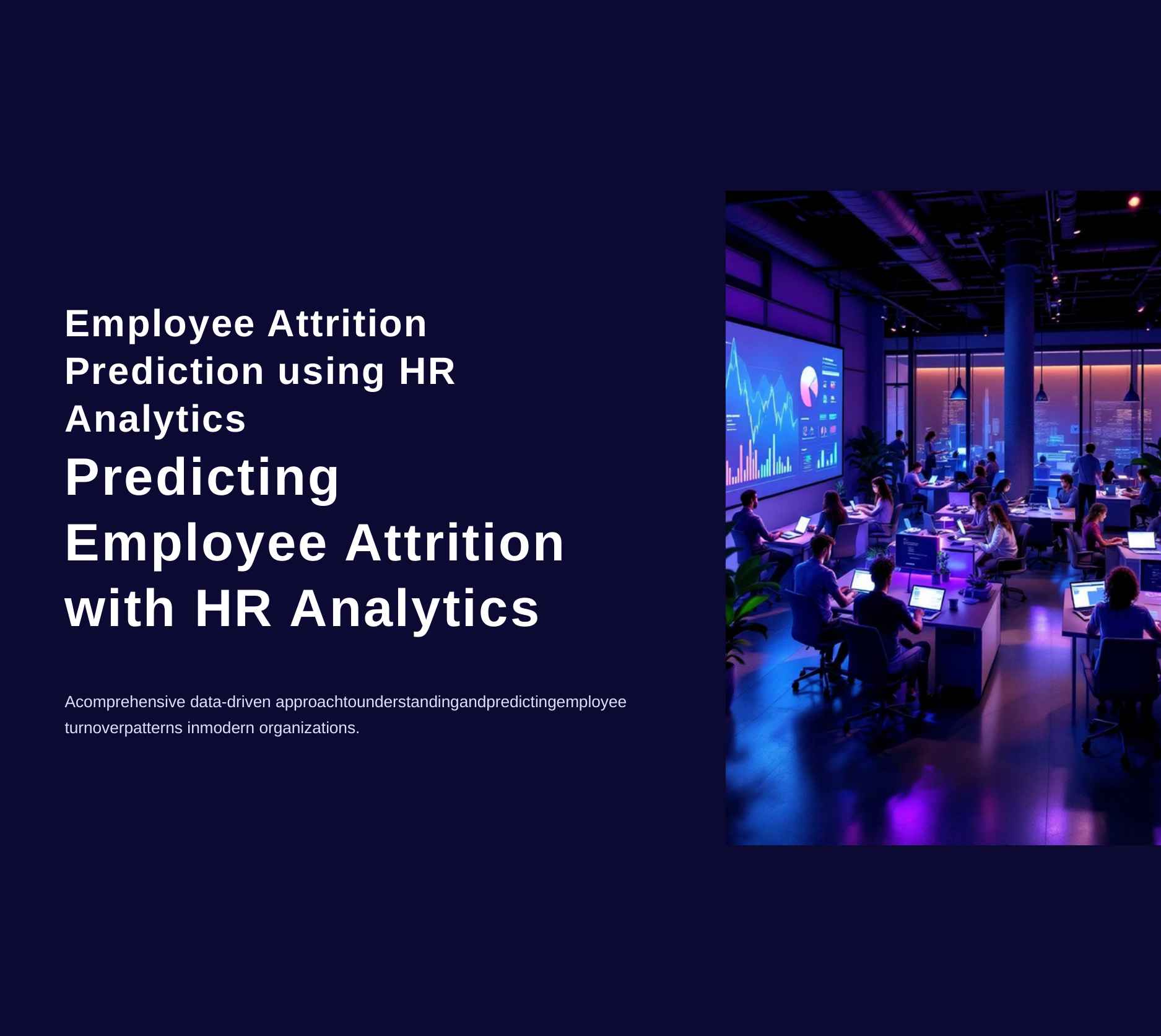

Employee Attrition Prediction using HR Analytics
Predicting Employee Attrition with HR Analytics

Acomprehensive data-driven approachtounderstandingandpredictingemployee
turnoverpatterns inmodern organizations.